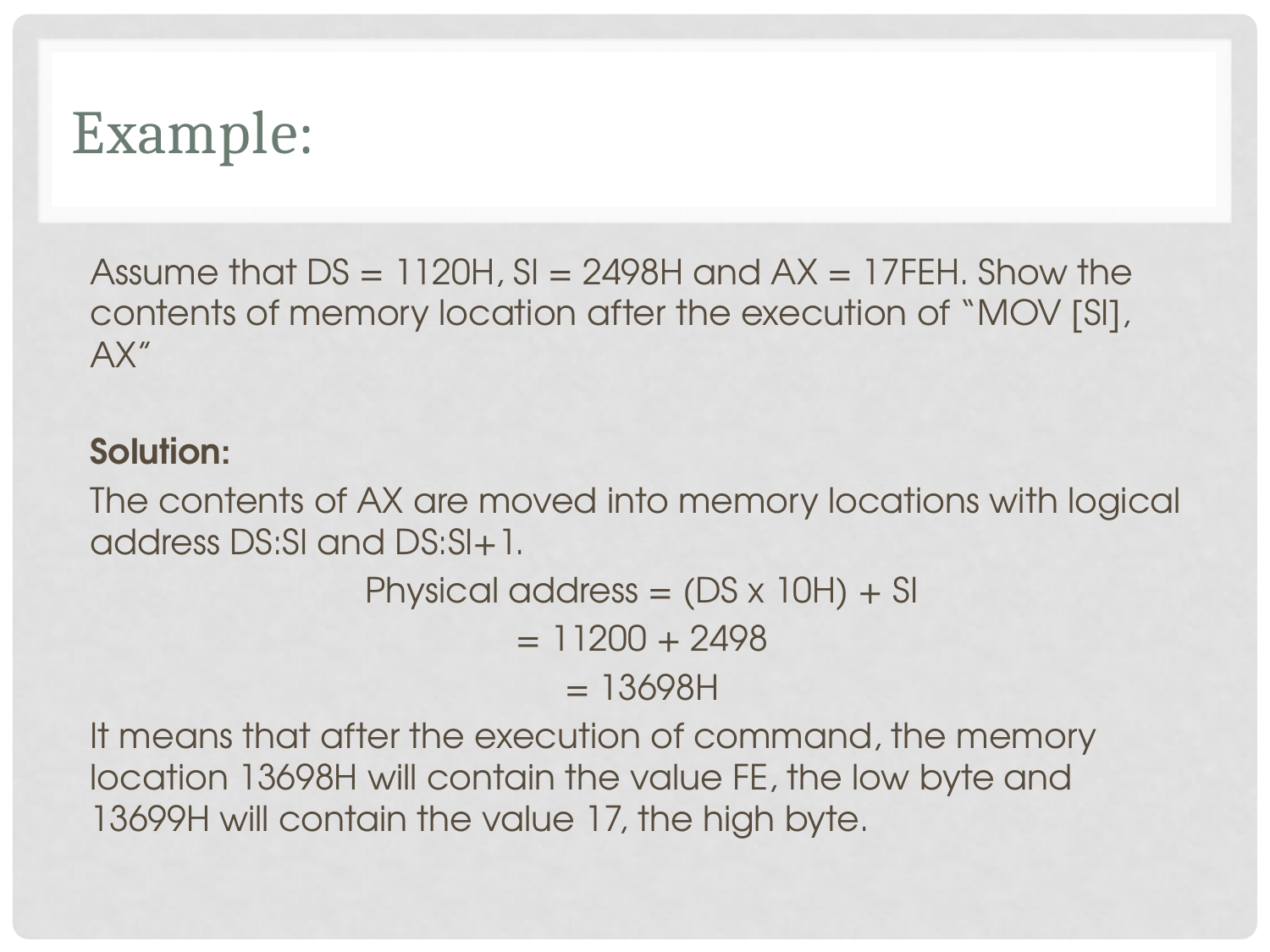

# Example:
Assume that DS = 1120H, SI = 2498H and AX = 17FEH. Show the contents of memory location after the execution of “MOV [SI], AX”

Solution:
The contents of AX are moved into memory locations with logical address DS:SI and DS:SI+1.
Physical address = (DS x 10H) + SI
= 11200 + 2498
= 13698H
It means that after the execution of command, the memory location 13698H will contain the value FE, the low byte and 13699H will contain the value 17, the high byte.